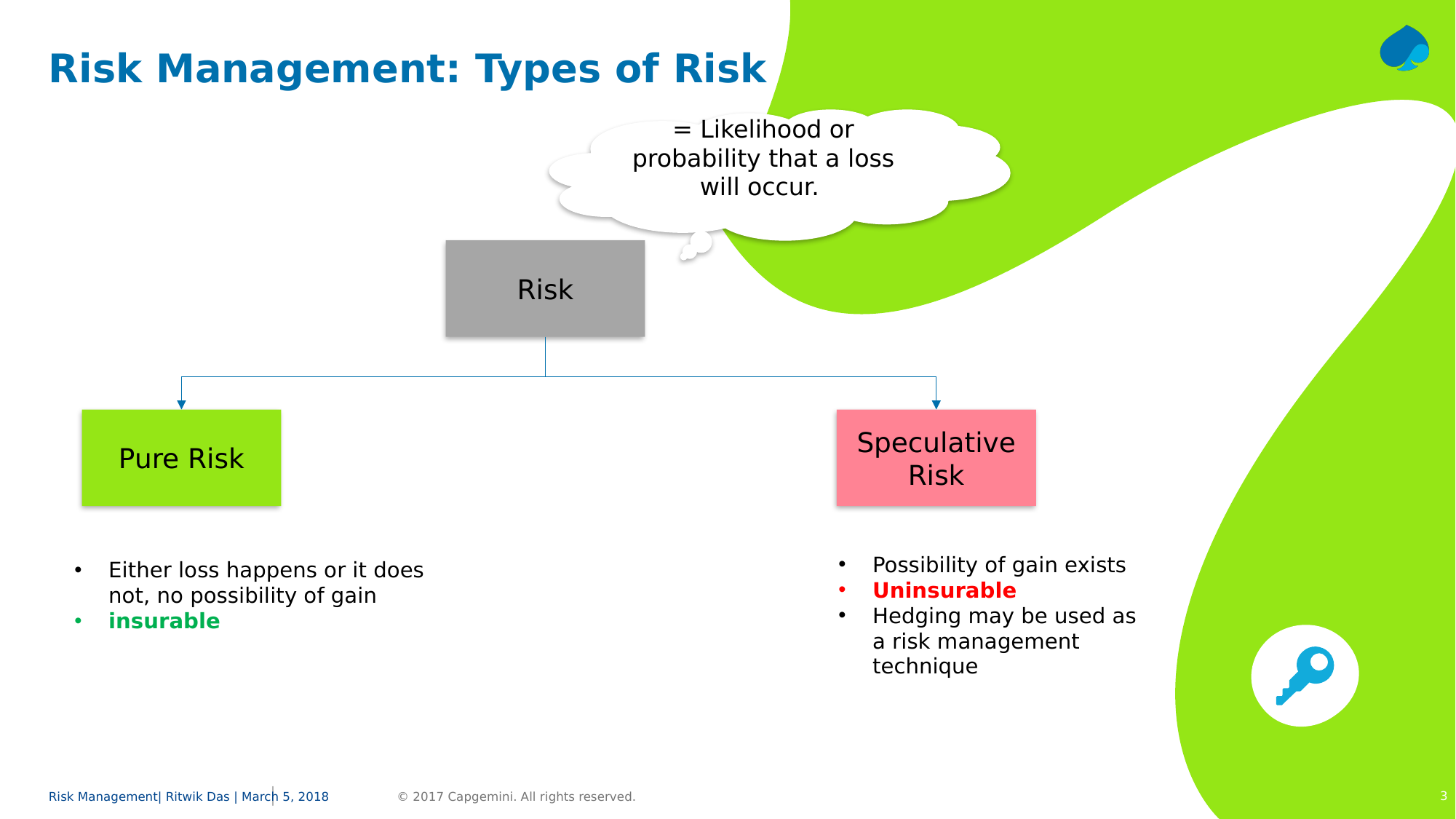

# Risk Management: Types of Risk
= Likelihood or probability that a loss will occur.

Risk
Pure Risk
Speculative Risk
Possibility of gain exists
Uninsurable
Hedging may be used as a risk management technique
Either loss happens or it does not, no possibility of gain
insurable